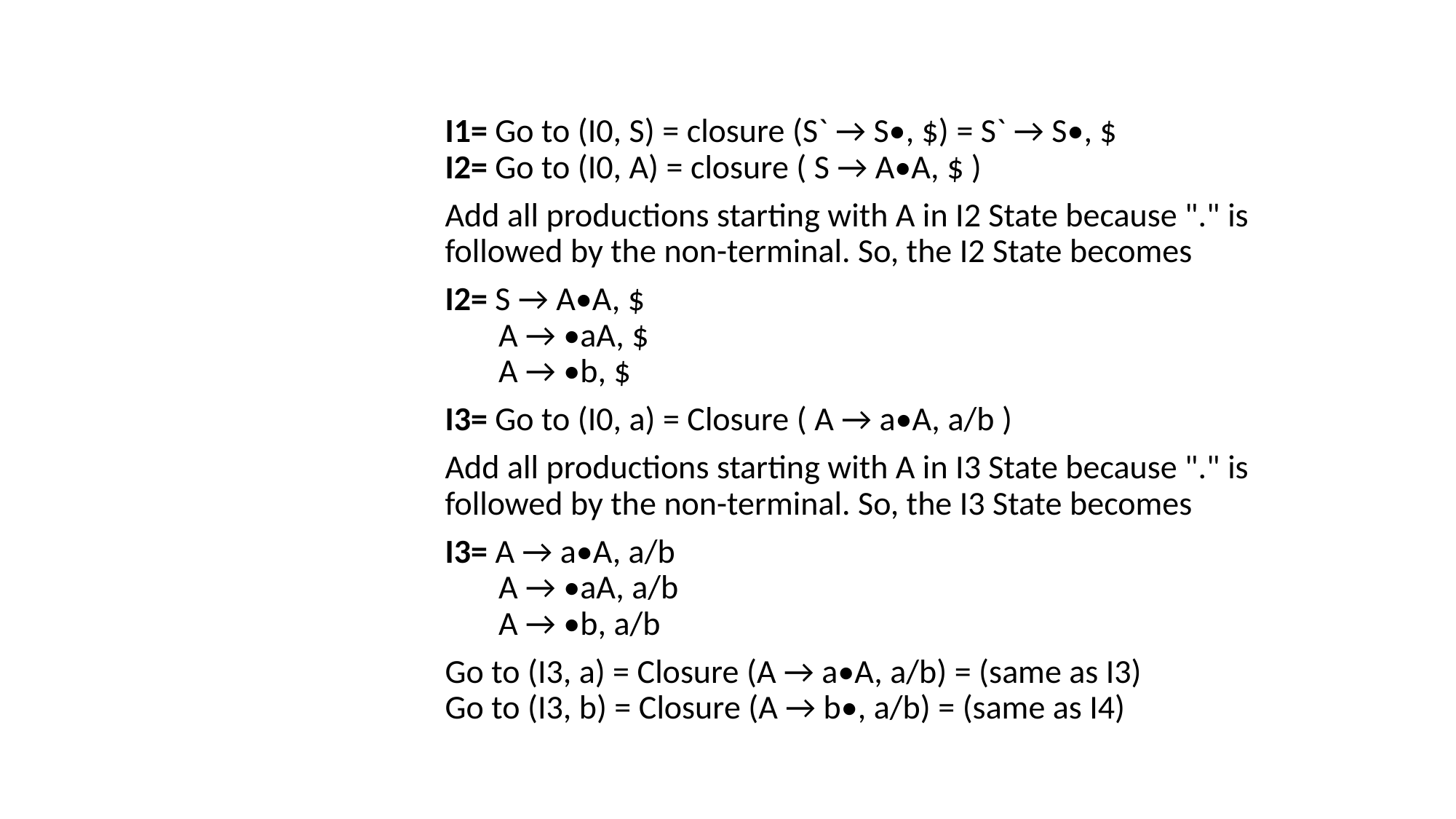

I1= Go to (I0, S) = closure (S` → S•, $) = S` → S•, $
I2= Go to (I0, A) = closure ( S → A•A, $ )
Add all productions starting with A in I2 State because "." is followed by the non-terminal. So, the I2 State becomes
I2= S → A•A, $
       A → •aA, $
       A → •b, $
I3= Go to (I0, a) = Closure ( A → a•A, a/b )
Add all productions starting with A in I3 State because "." is followed by the non-terminal. So, the I3 State becomes
I3= A → a•A, a/b
       A → •aA, a/b
       A → •b, a/b
Go to (I3, a) = Closure (A → a•A, a/b) = (same as I3)
Go to (I3, b) = Closure (A → b•, a/b) = (same as I4)